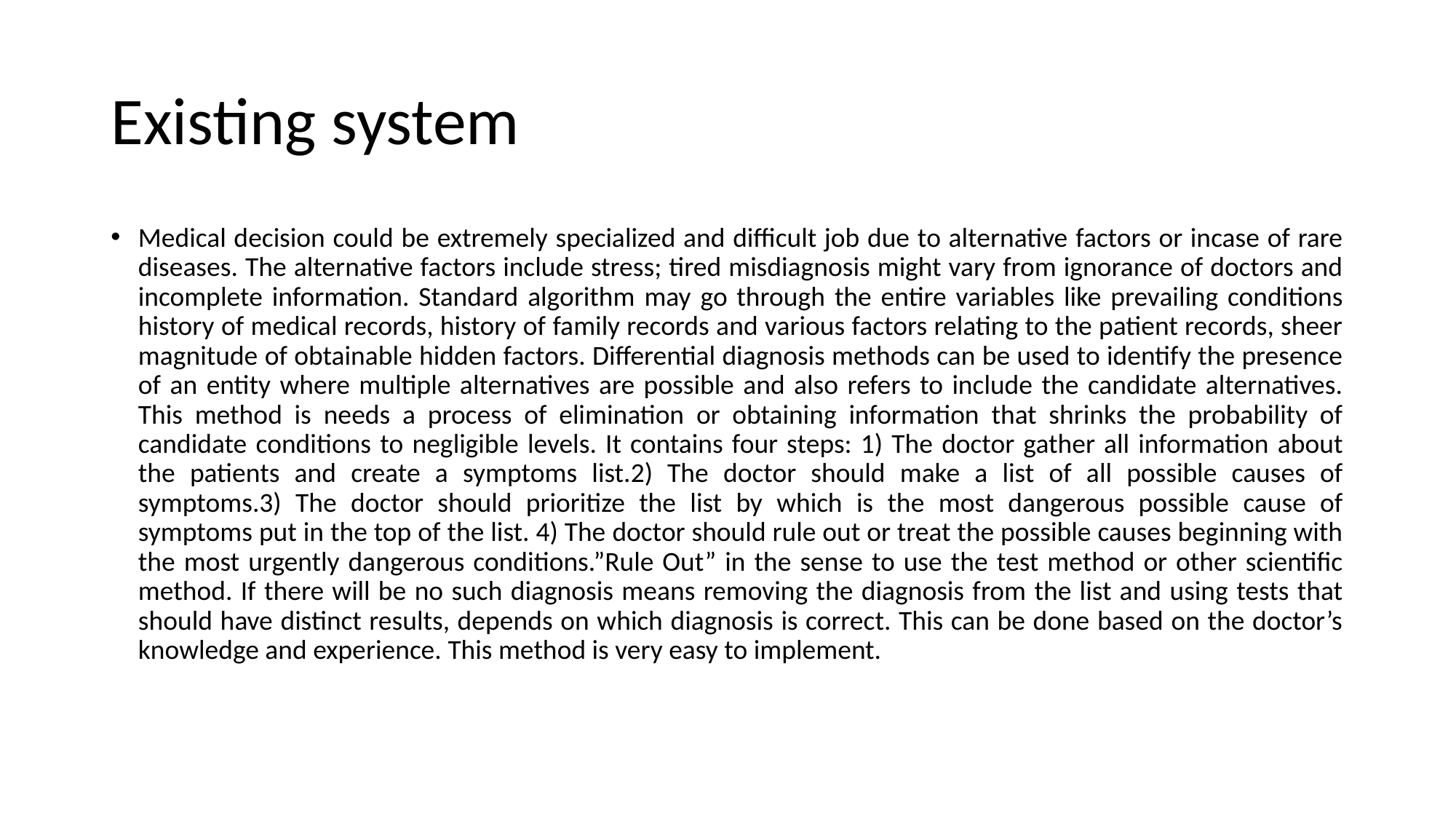

# Existing system
Medical decision could be extremely specialized and difficult job due to alternative factors or incase of rare diseases. The alternative factors include stress; tired misdiagnosis might vary from ignorance of doctors and incomplete information. Standard algorithm may go through the entire variables like prevailing conditions history of medical records, history of family records and various factors relating to the patient records, sheer magnitude of obtainable hidden factors. Differential diagnosis methods can be used to identify the presence of an entity where multiple alternatives are possible and also refers to include the candidate alternatives. This method is needs a process of elimination or obtaining information that shrinks the probability of candidate conditions to negligible levels. It contains four steps: 1) The doctor gather all information about the patients and create a symptoms list.2) The doctor should make a list of all possible causes of symptoms.3) The doctor should prioritize the list by which is the most dangerous possible cause of symptoms put in the top of the list. 4) The doctor should rule out or treat the possible causes beginning with the most urgently dangerous conditions.”Rule Out” in the sense to use the test method or other scientific method. If there will be no such diagnosis means removing the diagnosis from the list and using tests that should have distinct results, depends on which diagnosis is correct. This can be done based on the doctor’s knowledge and experience. This method is very easy to implement.